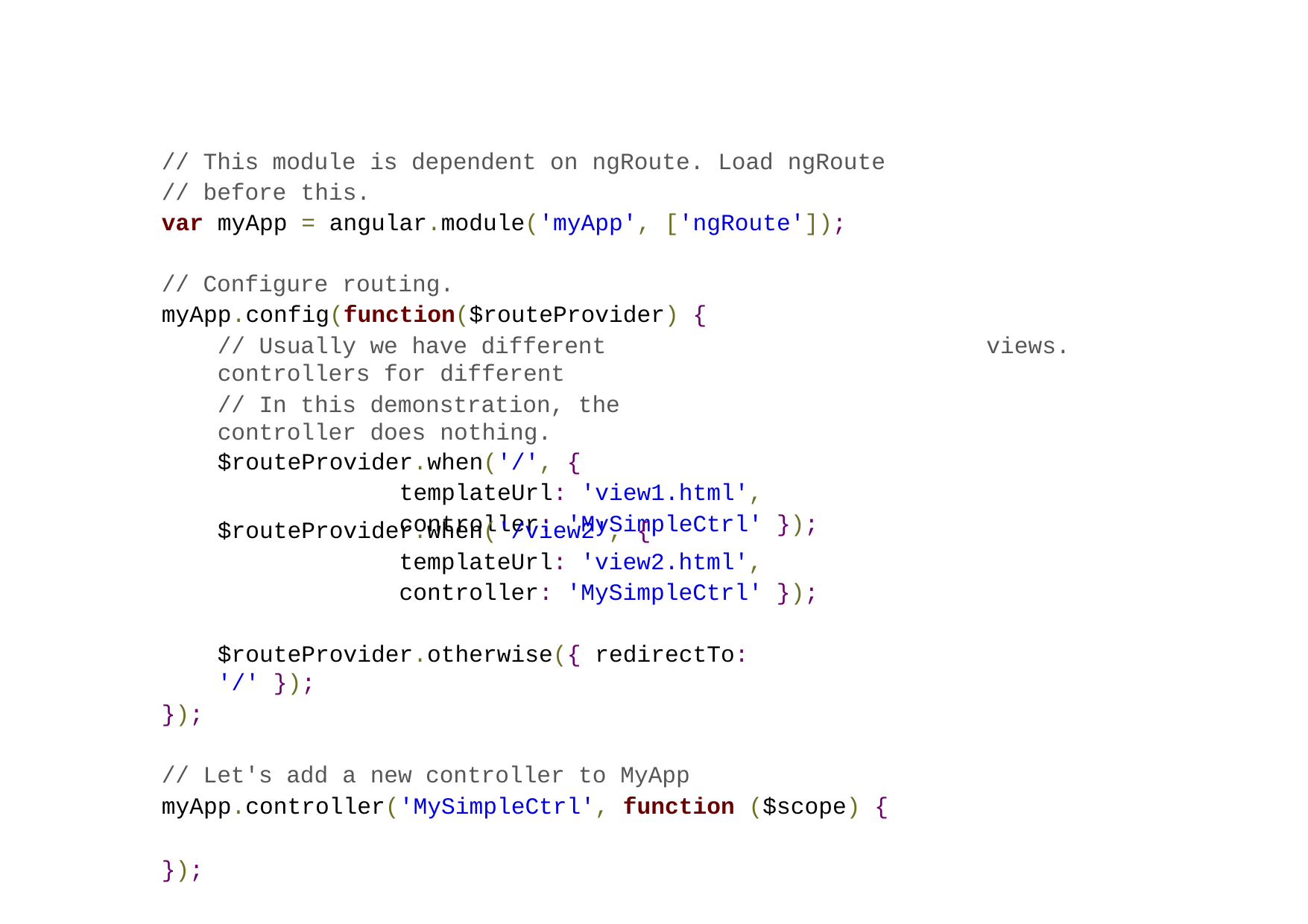

// This module is dependent on ngRoute. Load ngRoute
// before this.
var myApp = angular.module('myApp', ['ngRoute']);
// Configure routing.  myApp.config(function($routeProvider) {
// Usually we have different controllers for different
// In this demonstration, the controller does nothing.
$routeProvider.when('/', {
templateUrl: 'view1.html',  controller: 'MySimpleCtrl' });
views.
$routeProvider.when('/view2', {
templateUrl: 'view2.html',  controller: 'MySimpleCtrl' });

$routeProvider.otherwise({ redirectTo: '/' });
});

// Let's add a new controller to MyApp  myApp.controller('MySimpleCtrl', function ($scope) {

});